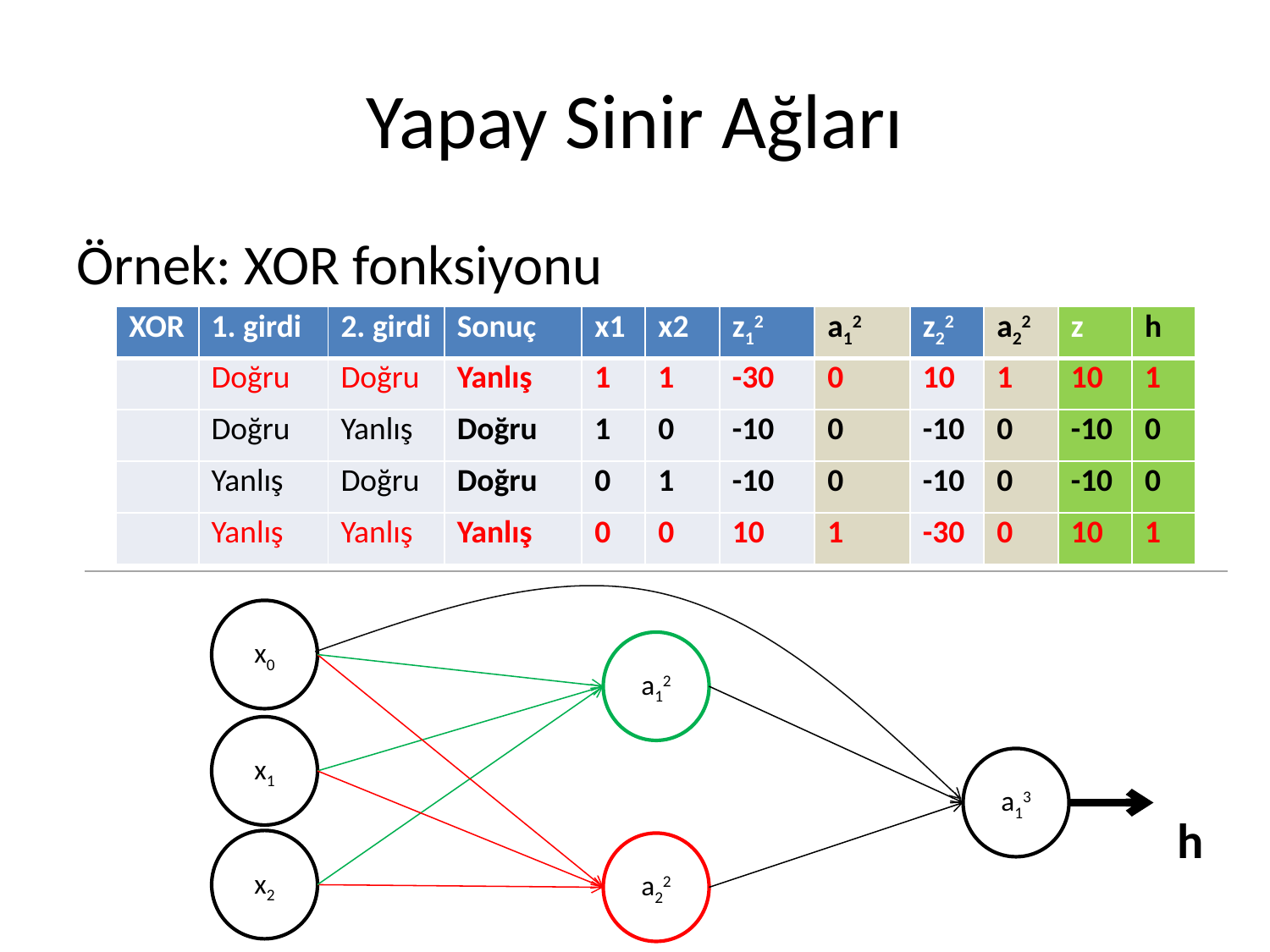

# Yapay Sinir Ağları
Örnek: XOR fonksiyonu
| XOR | 1. girdi | 2. girdi | Sonuç | x1 | x2 | z12 | a12 | z22 | a22 | z | h |
| --- | --- | --- | --- | --- | --- | --- | --- | --- | --- | --- | --- |
|  | Doğru | Doğru | Yanlış | 1 | 1 | -30 | 0 | 10 | 1 | 10 | 1 |
|  | Doğru | Yanlış | Doğru | 1 | 0 | -10 | 0 | -10 | 0 | -10 | 0 |
|  | Yanlış | Doğru | Doğru | 0 | 1 | -10 | 0 | -10 | 0 | -10 | 0 |
|  | Yanlış | Yanlış | Yanlış | 0 | 0 | 10 | 1 | -30 | 0 | 10 | 1 |

x0
a12
x1
a13
h
x2
a22